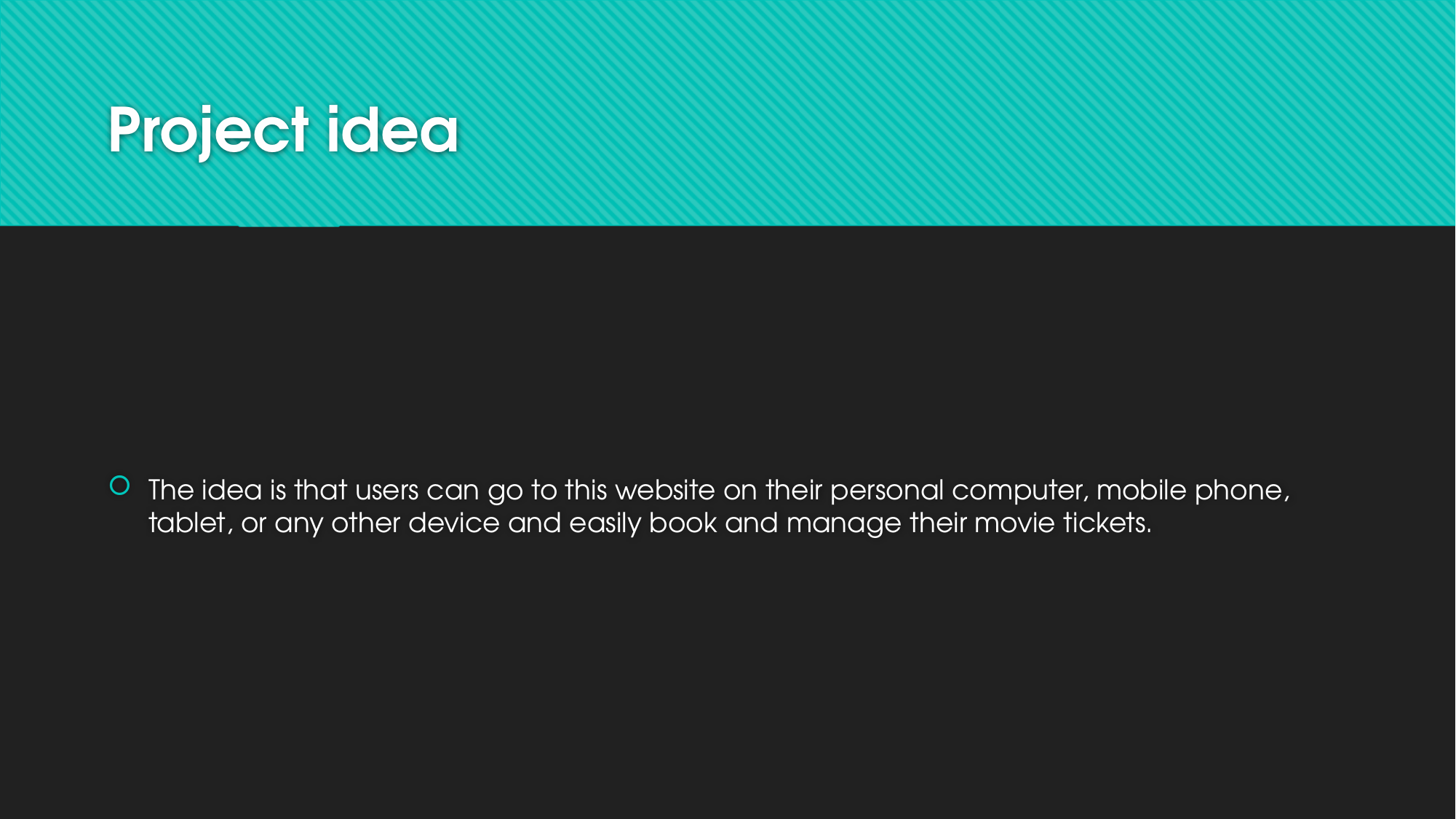

# Project idea

The idea is that users can go to this website on their personal computer, mobile phone, tablet, or any other device and easily book and manage their movie tickets.